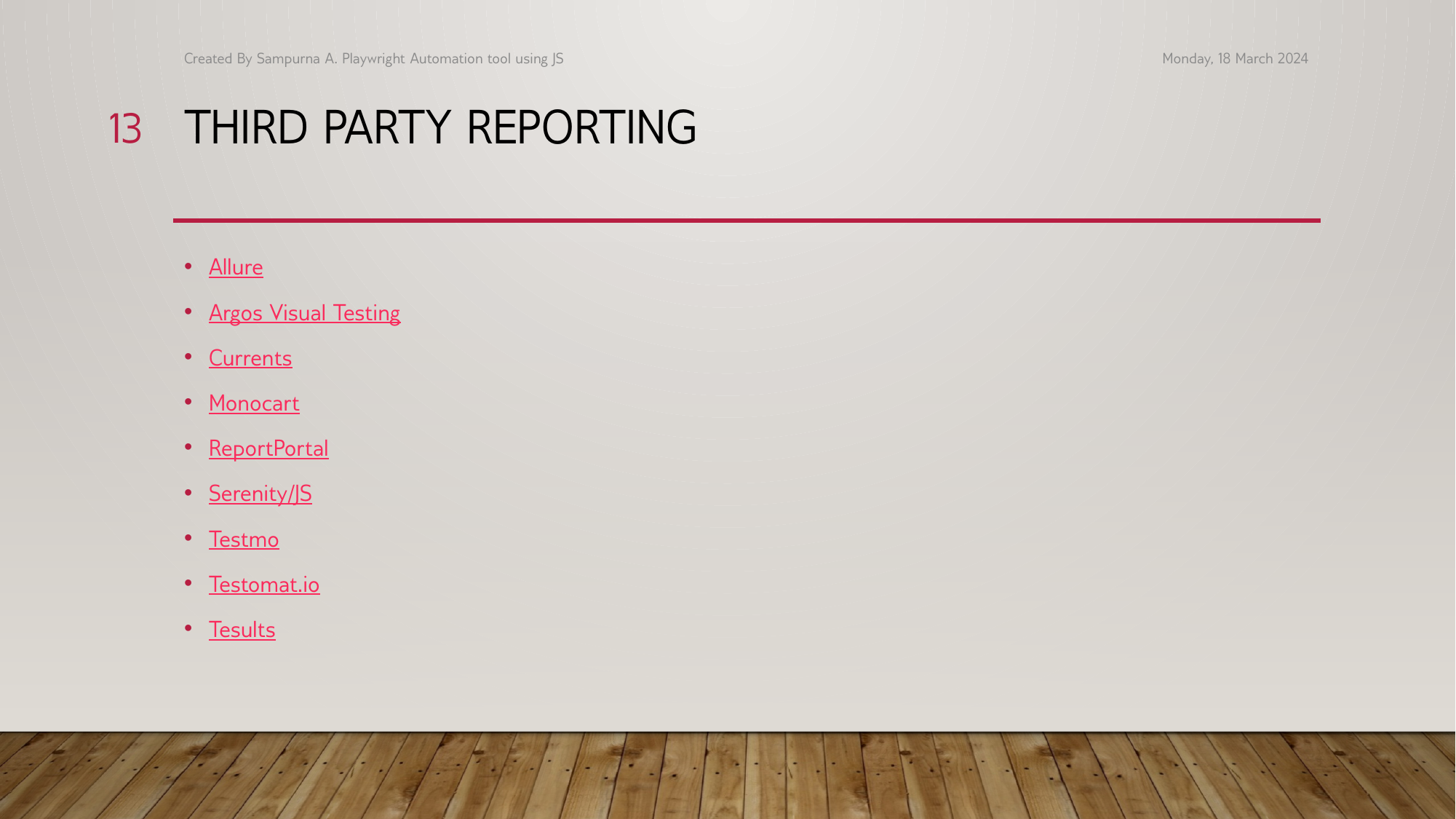

Created By Sampurna A. Playwright Automation tool using JS
Monday, 18 March 2024
13
# Third Party Reporting
Allure
Argos Visual Testing
Currents
Monocart
ReportPortal
Serenity/JS
Testmo
Testomat.io
Tesults